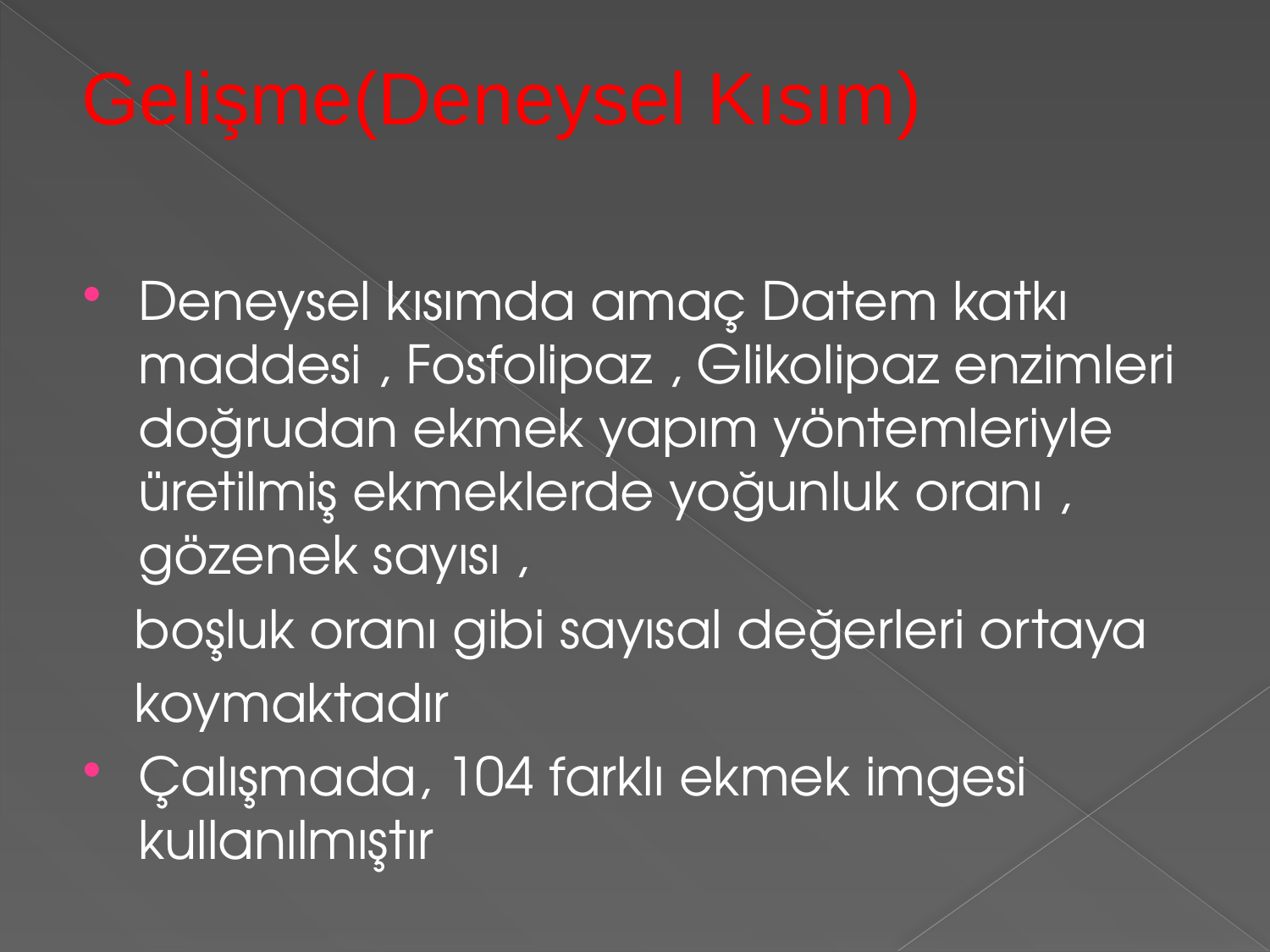

# Gelişme(Deneysel Kısım)
Deneysel kısımda amaç Datem katkı maddesi , Fosfolipaz , Glikolipaz enzimleri doğrudan ekmek yapım yöntemleriyle üretilmiş ekmeklerde yoğunluk oranı , gözenek sayısı ,
    boşluk oranı gibi sayısal değerleri ortaya
    koymaktadır
Çalışmada, 104 farklı ekmek imgesi kullanılmıştır